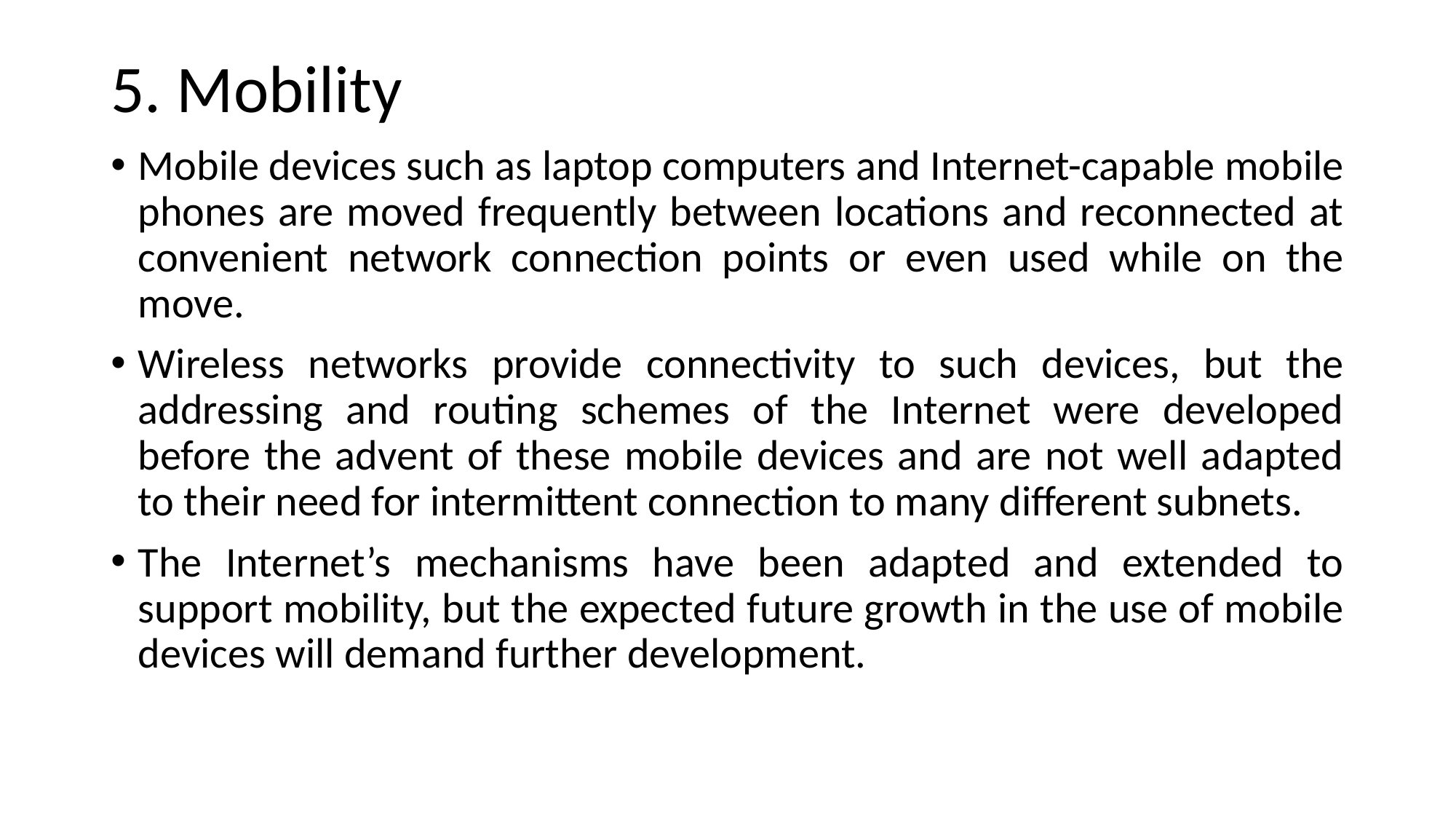

# 5. Mobility
Mobile devices such as laptop computers and Internet-capable mobile phones are moved frequently between locations and reconnected at convenient network connection points or even used while on the move.
Wireless networks provide connectivity to such devices, but the addressing and routing schemes of the Internet were developed before the advent of these mobile devices and are not well adapted to their need for intermittent connection to many different subnets.
The Internet’s mechanisms have been adapted and extended to support mobility, but the expected future growth in the use of mobile devices will demand further development.